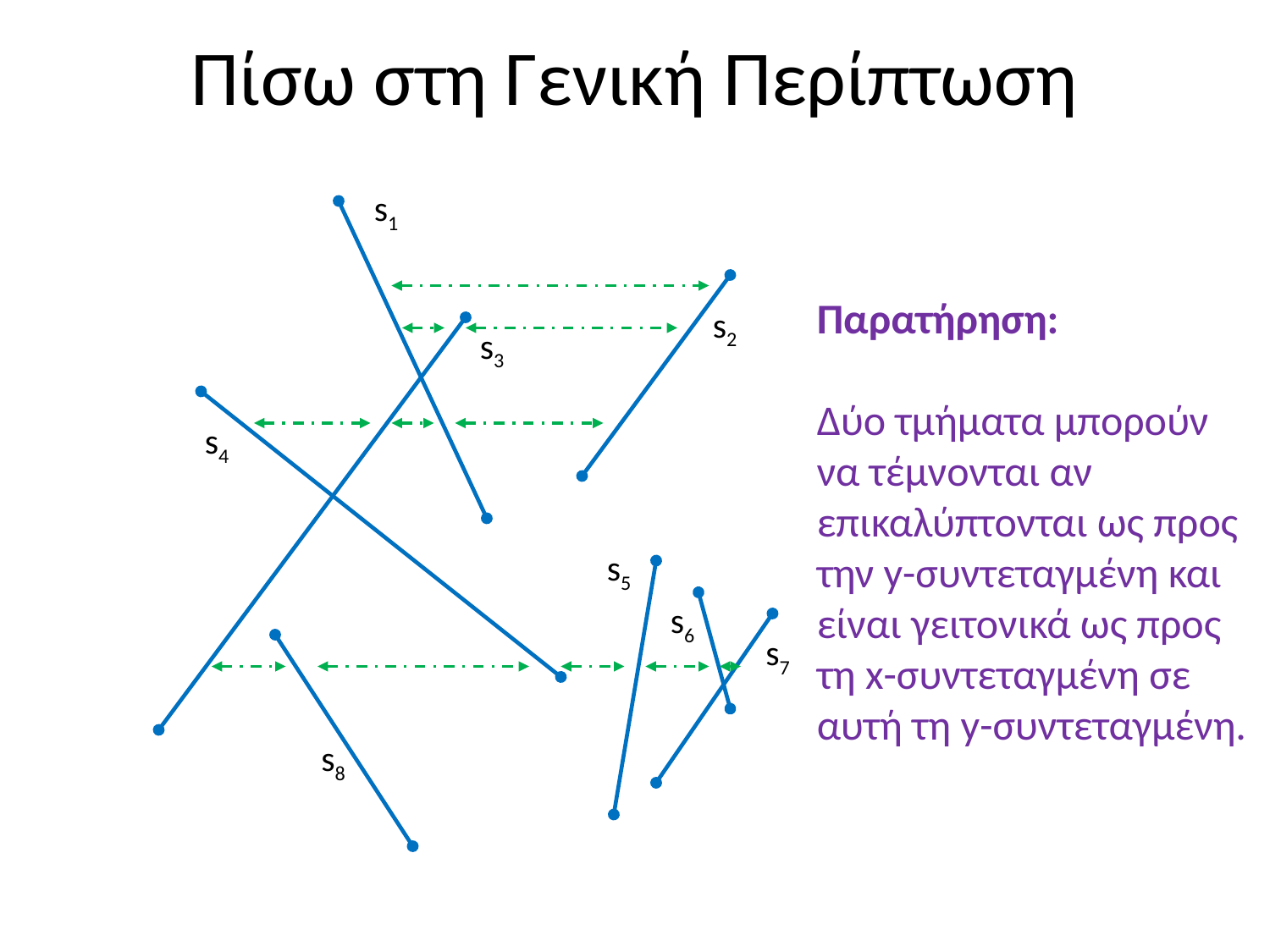

# Πίσω στη Γενική Περίπτωση
s1
Παρατήρηση:

Δύο τμήματα μπορούν να τέμνονται αν επικαλύπτονται ως προς την y-συντεταγμένη και είναι γειτονικά ως προς τη x-συντεταγμένη σε αυτή τη y-συντεταγμένη.
s2
s3
s4
s5
s6
s7
s8